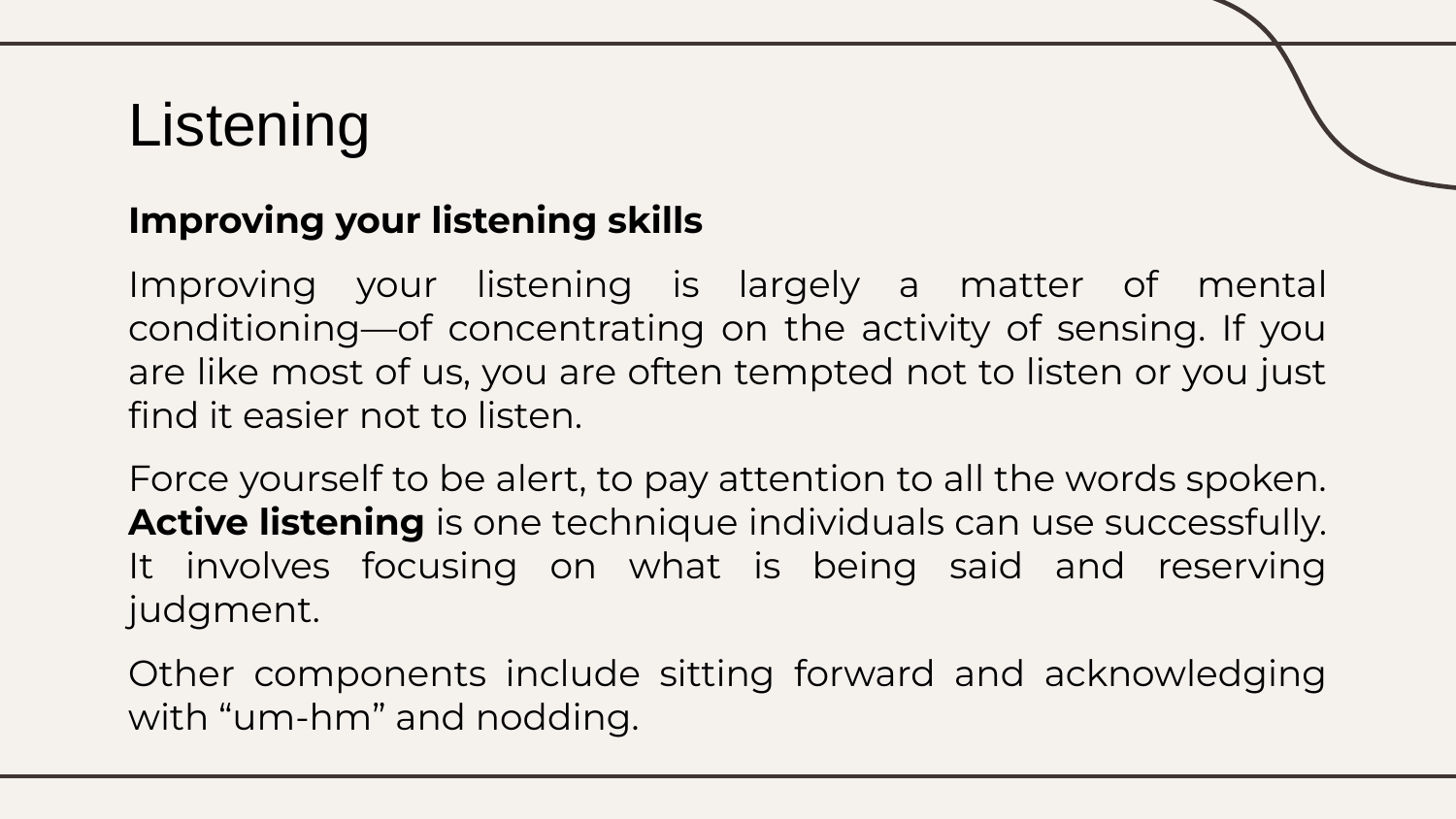

# Listening
Improving your listening skills
Improving your listening is largely a matter of mental conditioning—of concentrating on the activity of sensing. If you are like most of us, you are often tempted not to listen or you just find it easier not to listen.
Force yourself to be alert, to pay attention to all the words spoken. Active listening is one technique individuals can use successfully. It involves focusing on what is being said and reserving judgment.
Other components include sitting forward and acknowledging with “um-hm” and nodding.